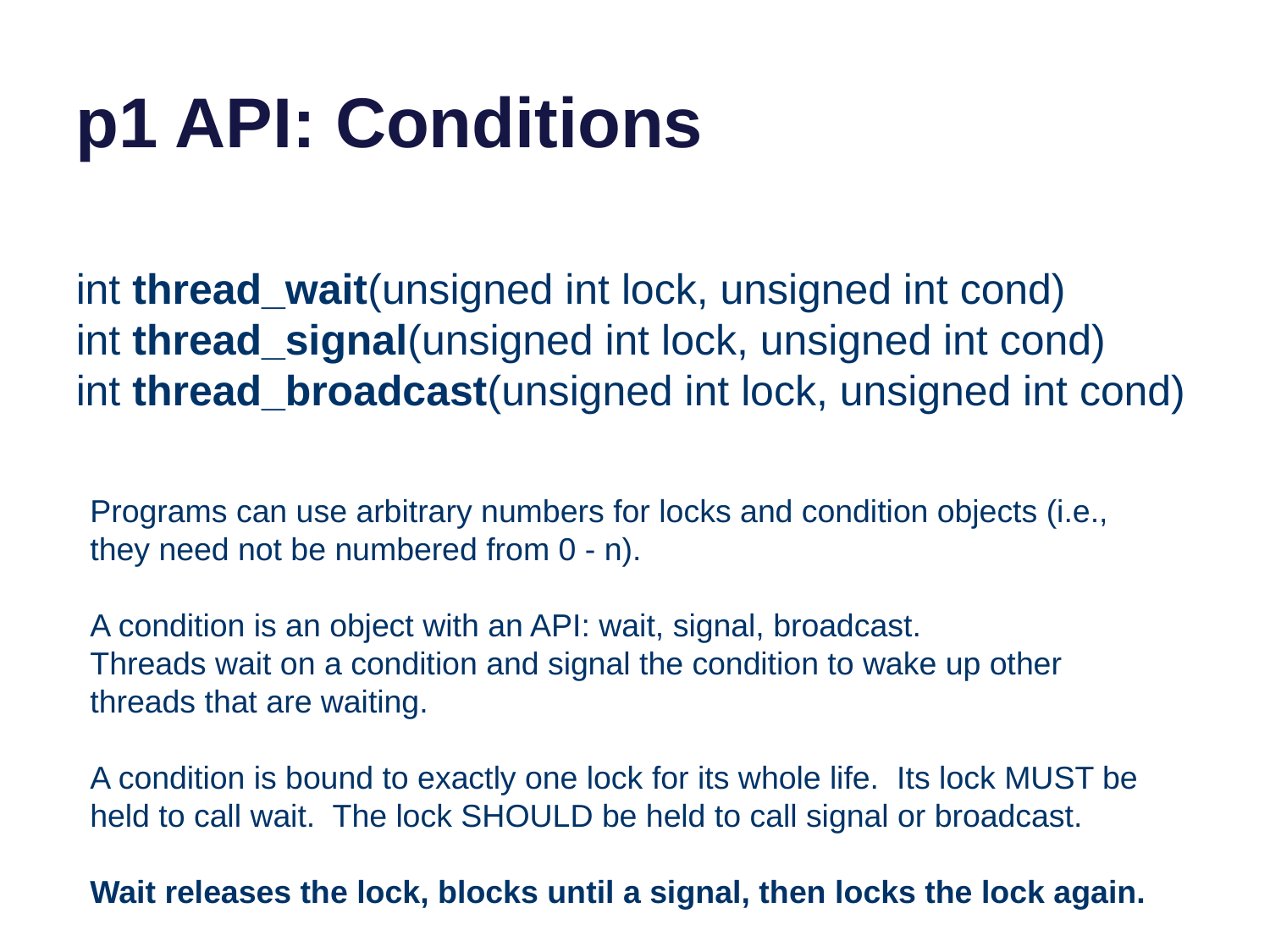

# p1 API: Conditions
int thread_wait(unsigned int lock, unsigned int cond)
int thread_signal(unsigned int lock, unsigned int cond)
int thread_broadcast(unsigned int lock, unsigned int cond)
Programs can use arbitrary numbers for locks and condition objects (i.e., they need not be numbered from 0 - n).

A condition is an object with an API: wait, signal, broadcast.
Threads wait on a condition and signal the condition to wake up other threads that are waiting.

A condition is bound to exactly one lock for its whole life.  Its lock MUST be held to call wait.  The lock SHOULD be held to call signal or broadcast.

Wait releases the lock, blocks until a signal, then locks the lock again.